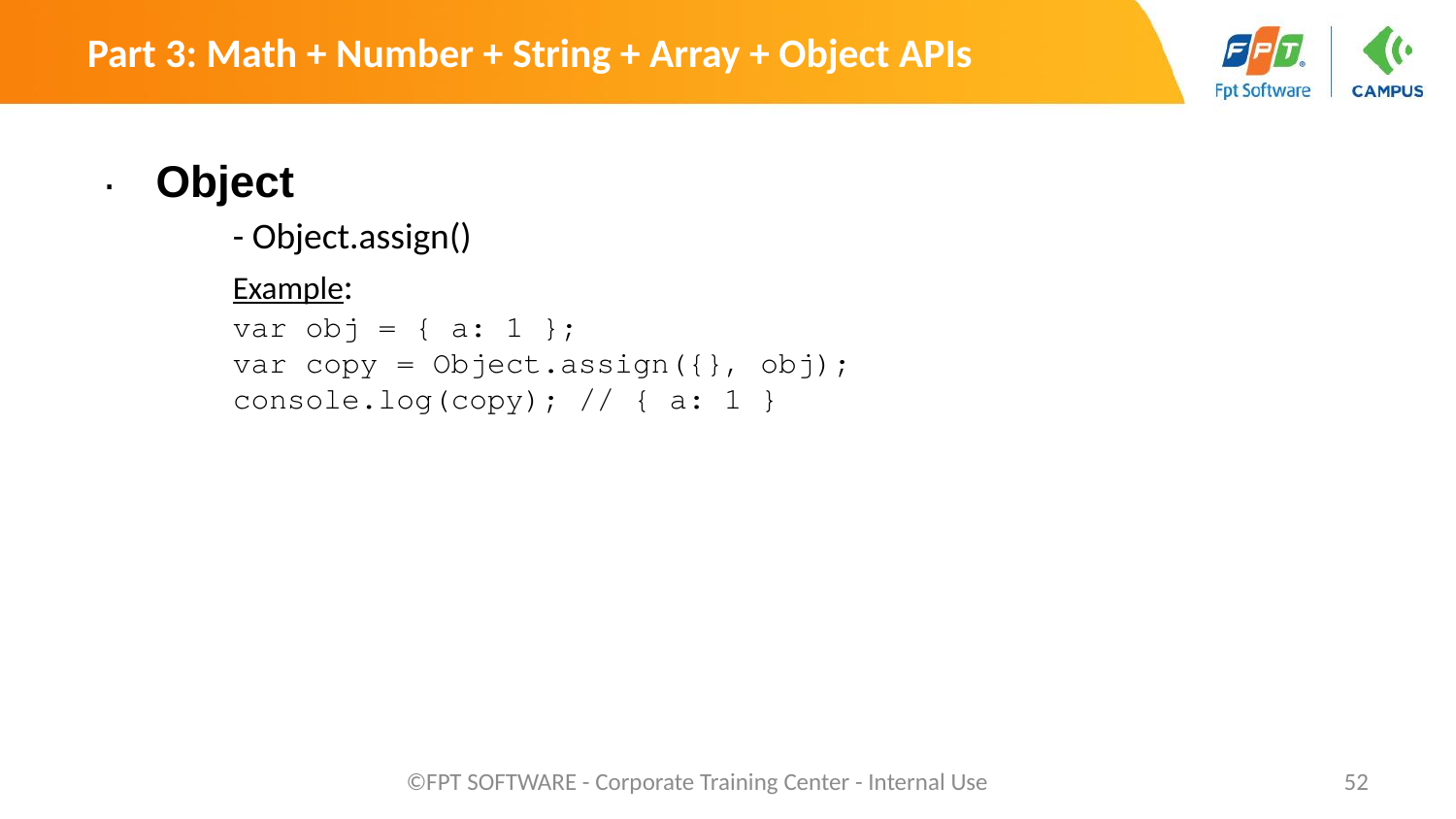

Part 3: Math + Number + String + Array + Object APIs
Object
	- Object.assign()
	Example:
	var obj = { a: 1 };
	var copy = Object.assign({}, obj);
	console.log(copy); // { a: 1 }

©FPT SOFTWARE - Corporate Training Center - Internal Use
52